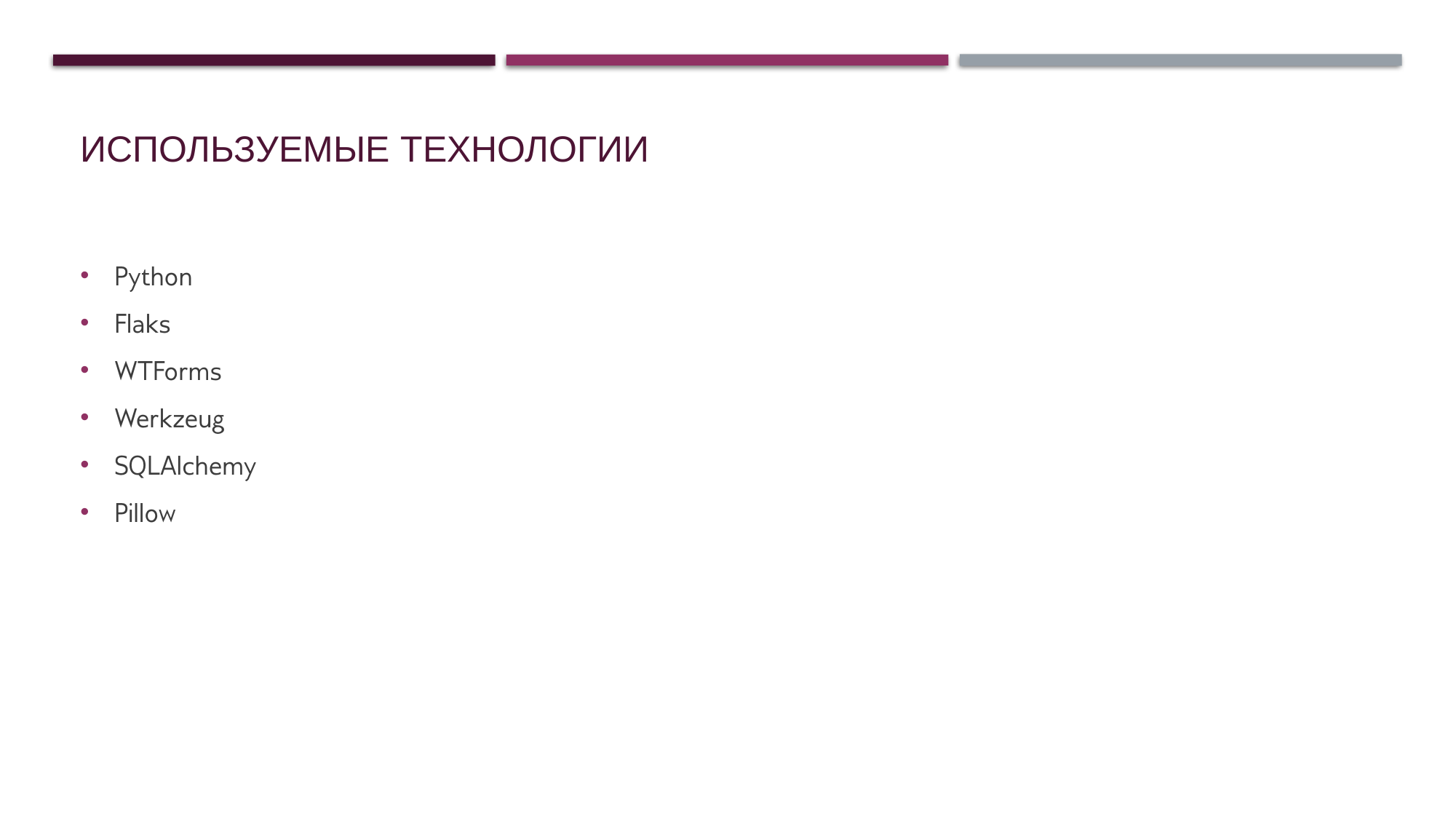

# Используемые технологии
Python
Flaks
WTForms
Werkzeug
SQLAlchemy
Pillow